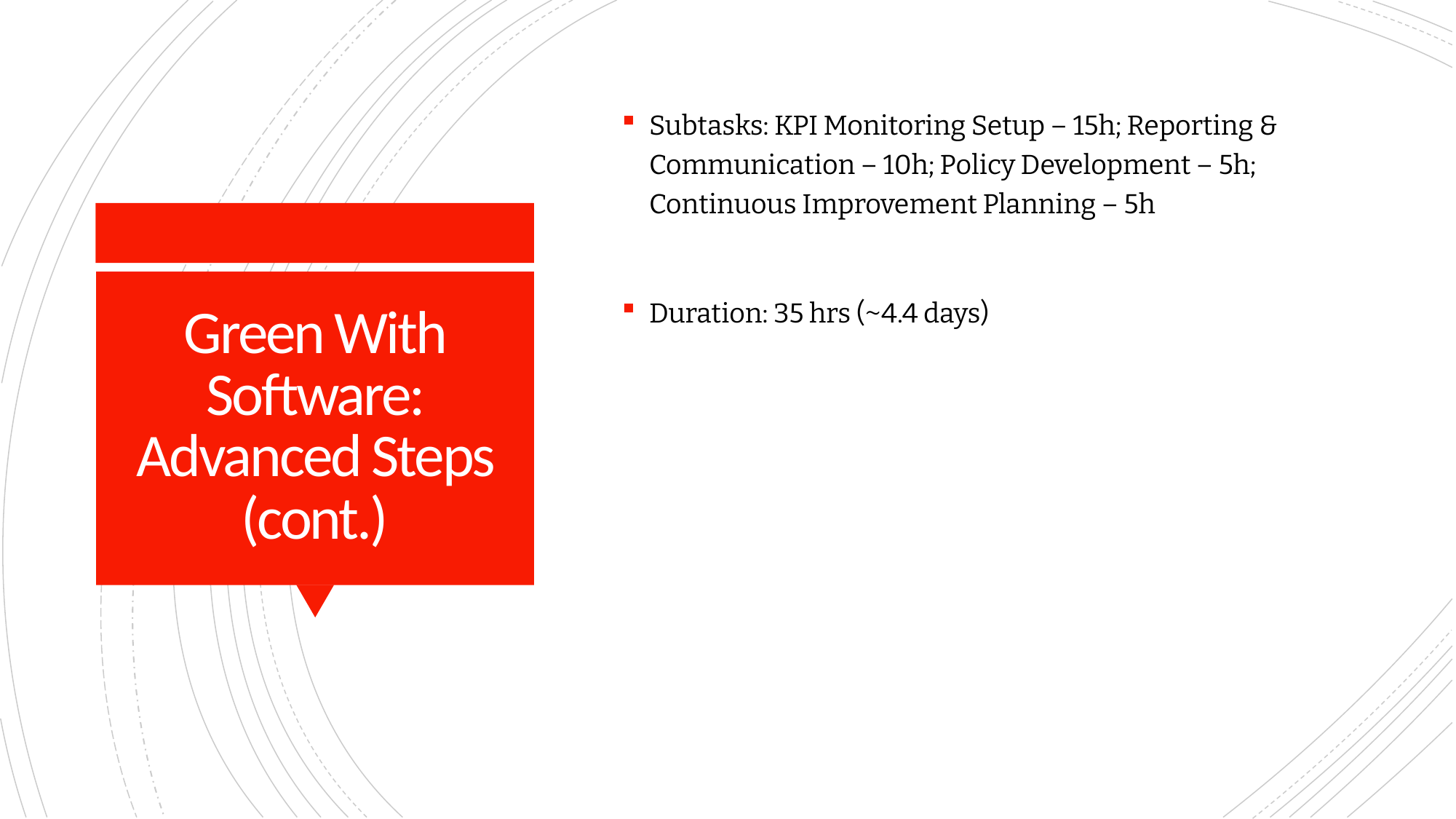

Subtasks: KPI Monitoring Setup – 15h; Reporting & Communication – 10h; Policy Development – 5h; Continuous Improvement Planning – 5h

Duration: 35 hrs (~4.4 days)
# Green With Software: Advanced Steps (cont.)